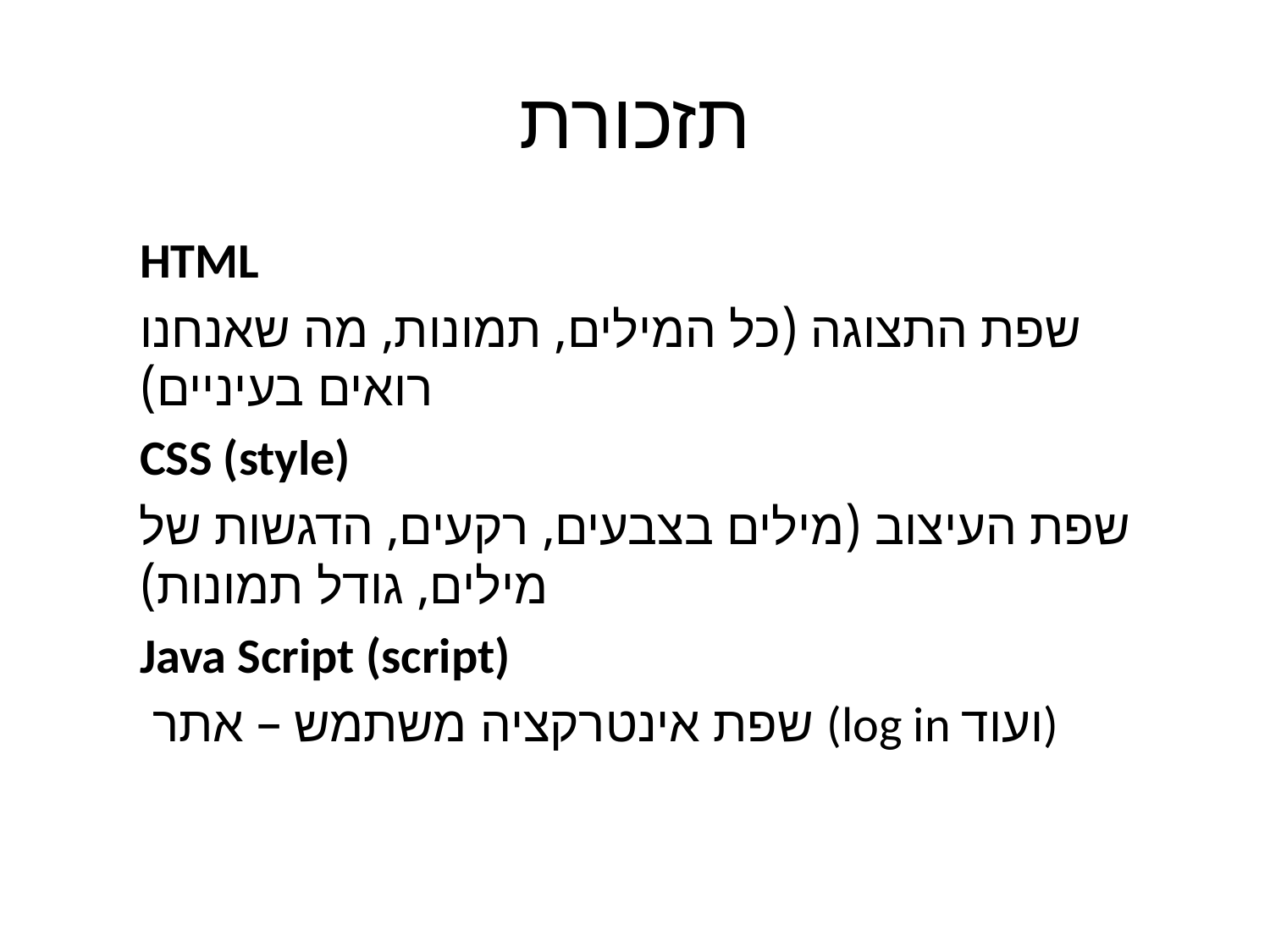

# תזכורת
HTML
שפת התצוגה (כל המילים, תמונות, מה שאנחנו רואים בעיניים)
CSS (style)
שפת העיצוב (מילים בצבעים, רקעים, הדגשות של מילים, גודל תמונות)
Java Script (script)
 שפת אינטרקציה משתמש – אתר (log in ועוד)